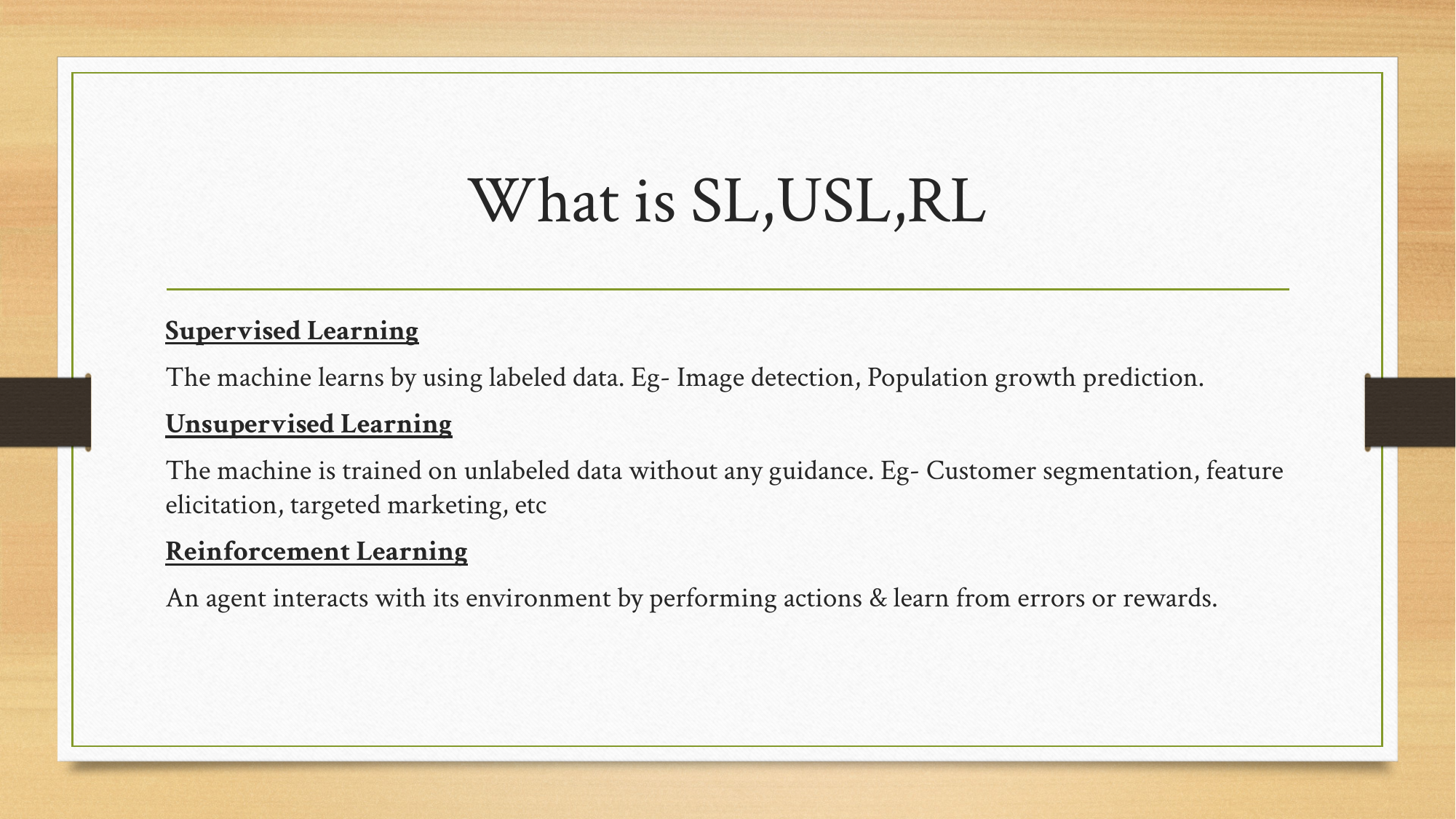

# What is SL,USL,RL
Supervised Learning
The machine learns by using labeled data. Eg- Image detection, Population growth prediction.
Unsupervised Learning
The machine is trained on unlabeled data without any guidance. Eg- Customer segmentation, feature elicitation, targeted marketing, etc
Reinforcement Learning
An agent interacts with its environment by performing actions & learn from errors or rewards.